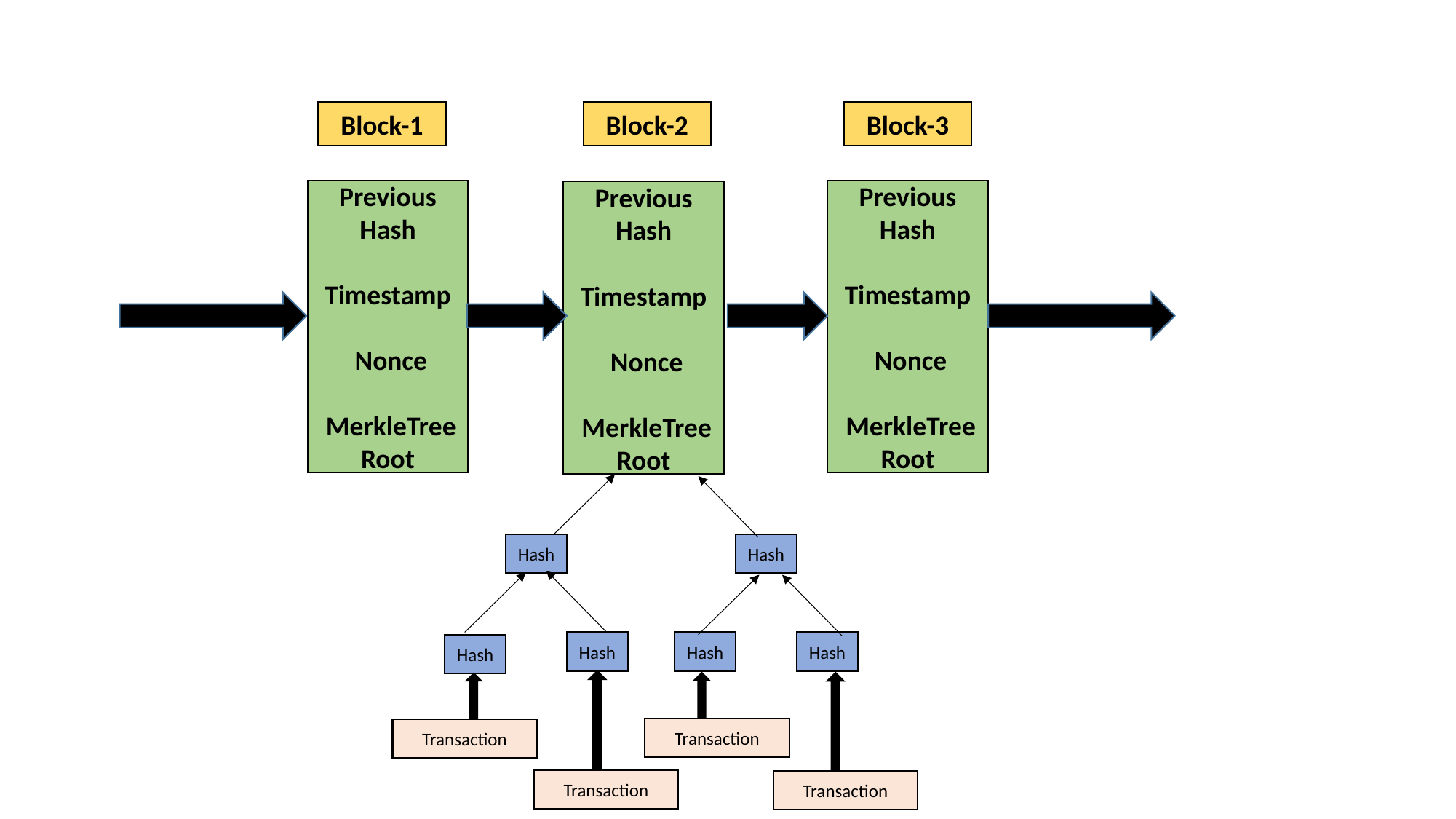

Block-1
Block-2
Block-3
Previous Hash

Timestamp

 Nonce

 MerkleTree Root
Previous Hash

Timestamp

 Nonce

 MerkleTree Root
Previous Hash

Timestamp

 Nonce

 MerkleTree Root

Hash
Hash
Hash
Hash
Hash
Hash

Transaction
Transaction
Transaction
Transaction